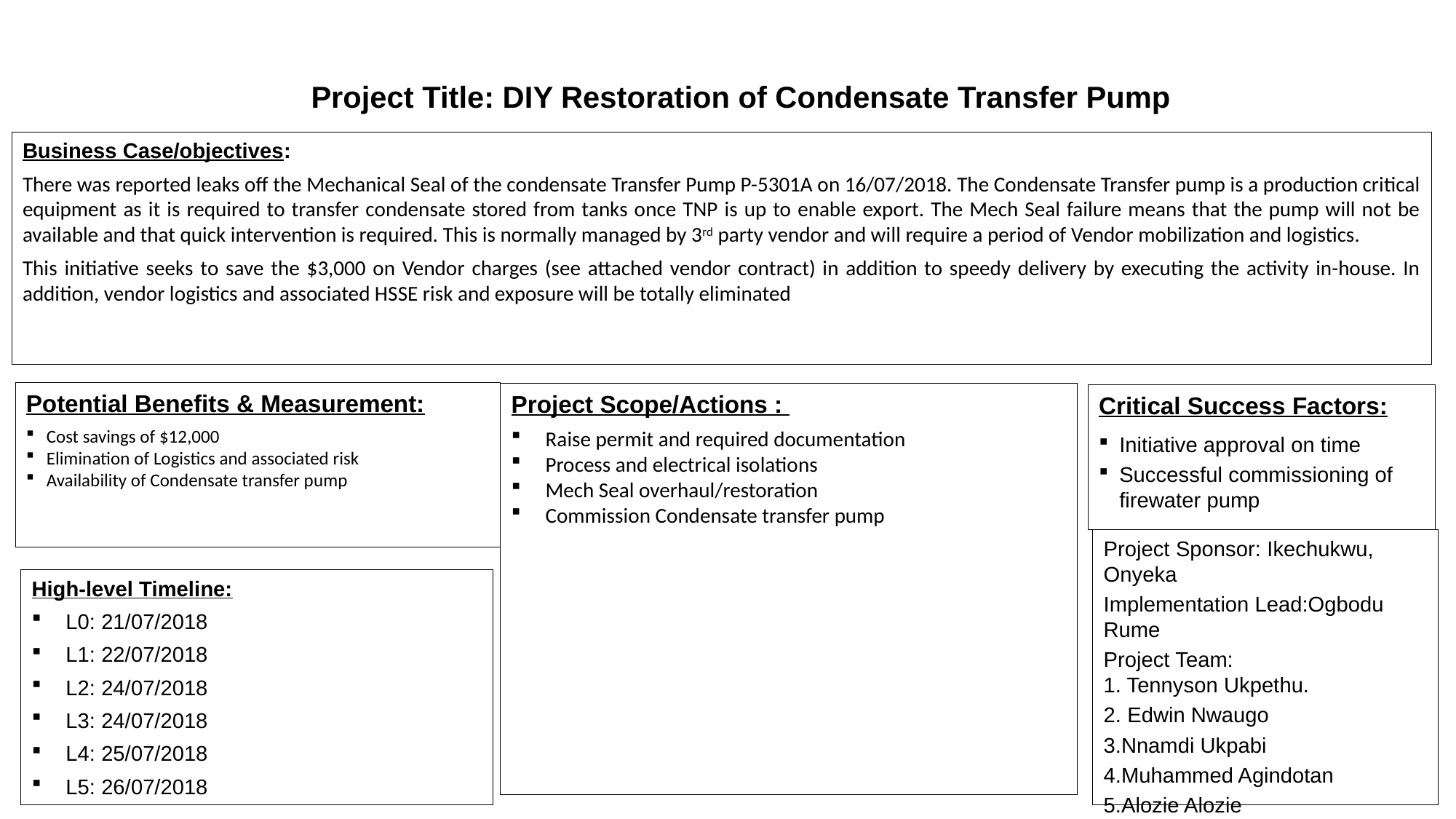

# Project Title: DIY Restoration of Condensate Transfer Pump
Business Case/objectives:
There was reported leaks off the Mechanical Seal of the condensate Transfer Pump P-5301A on 16/07/2018. The Condensate Transfer pump is a production critical equipment as it is required to transfer condensate stored from tanks once TNP is up to enable export. The Mech Seal failure means that the pump will not be available and that quick intervention is required. This is normally managed by 3rd party vendor and will require a period of Vendor mobilization and logistics.
This initiative seeks to save the $3,000 on Vendor charges (see attached vendor contract) in addition to speedy delivery by executing the activity in-house. In addition, vendor logistics and associated HSSE risk and exposure will be totally eliminated
Potential Benefits & Measurement:
Cost savings of $12,000
Elimination of Logistics and associated risk
Availability of Condensate transfer pump

Project Scope/Actions :
Raise permit and required documentation
Process and electrical isolations
Mech Seal overhaul/restoration
Commission Condensate transfer pump

Critical Success Factors:
Initiative approval on time
Successful commissioning of firewater pump
Project Sponsor: Ikechukwu, Onyeka
Implementation Lead:Ogbodu Rume
Project Team:                               1. Tennyson Ukpethu.
2. Edwin Nwaugo
3.Nnamdi Ukpabi
4.Muhammed Agindotan
5.Alozie Alozie

High-level Timeline:
L0: 21/07/2018
L1: 22/07/2018
L2: 24/07/2018
L3: 24/07/2018
L4: 25/07/2018
L5: 26/07/2018